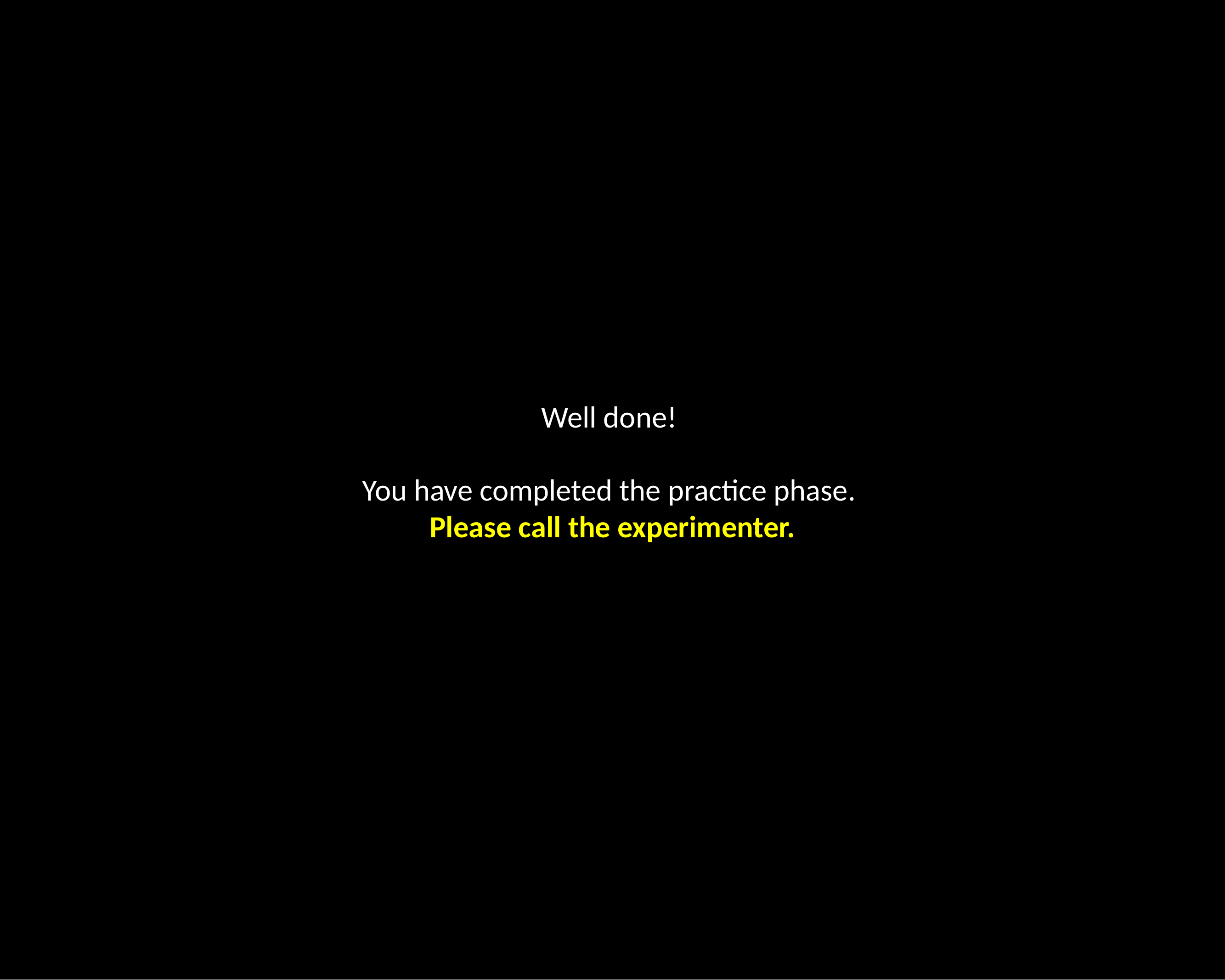

Well done!

You have completed the practice phase.
Please call the experimenter.